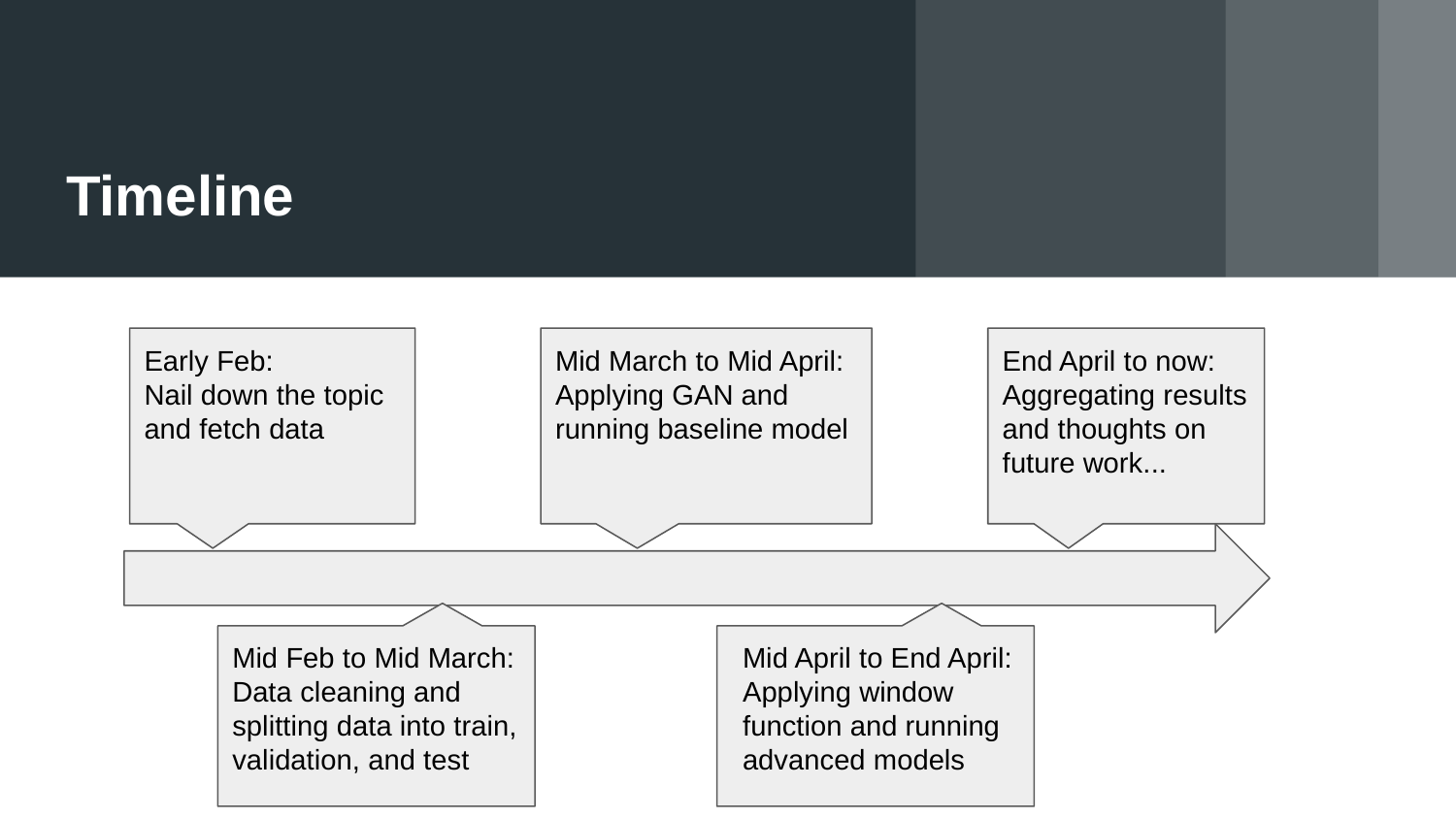

# Timeline
Early Feb:
Nail down the topic and fetch data
Mid March to Mid April: Applying GAN and running baseline model
End April to now: Aggregating results and thoughts on future work...

Mid Feb to Mid March:
Data cleaning and splitting data into train, validation, and test

Mid April to End April:
Applying window function and running advanced models